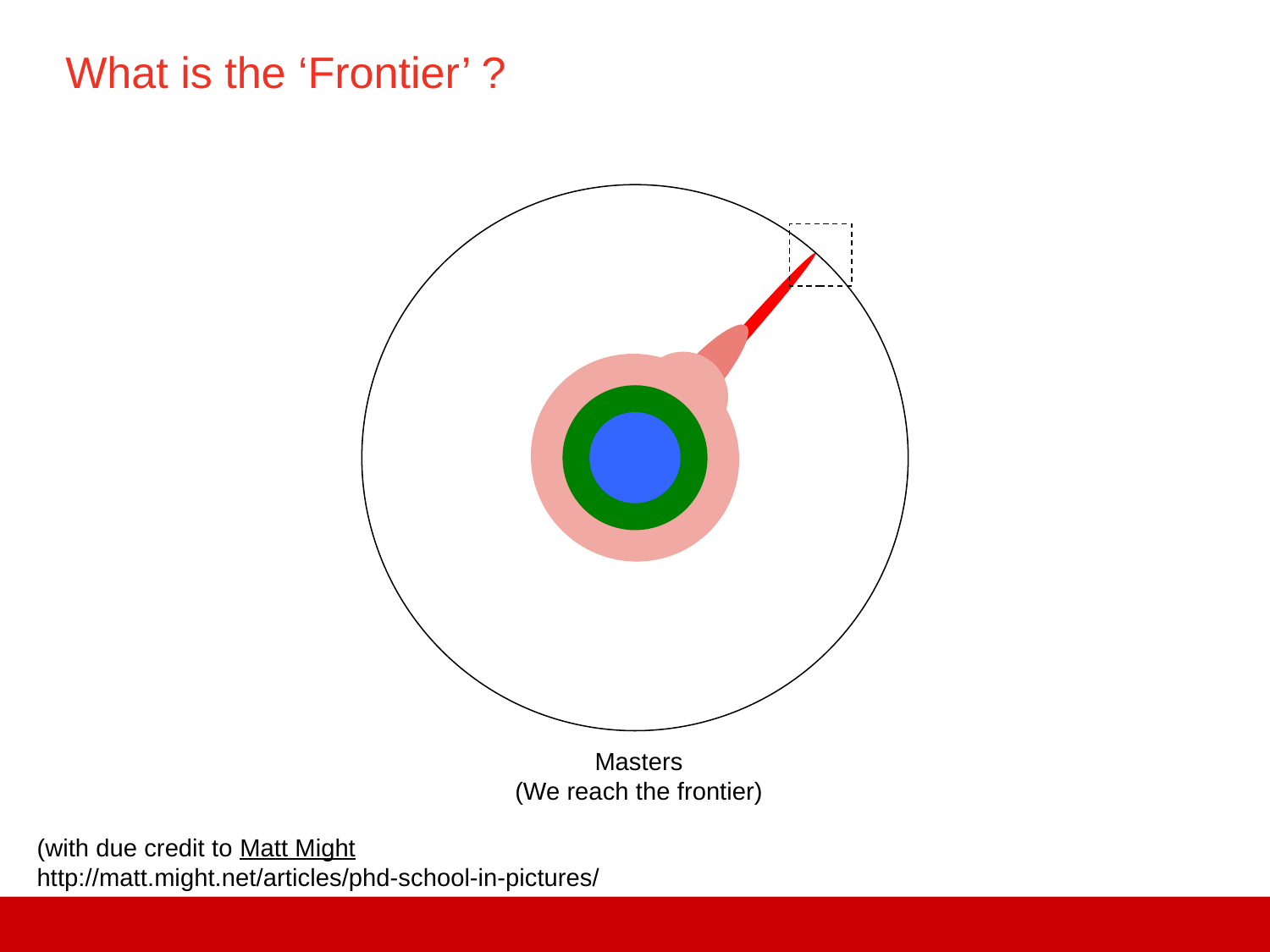

# What is the ‘Frontier’ ?

Masters
(We reach the frontier)
(with due credit to Matt Might
http://matt.might.net/articles/phd-school-in-pictures/